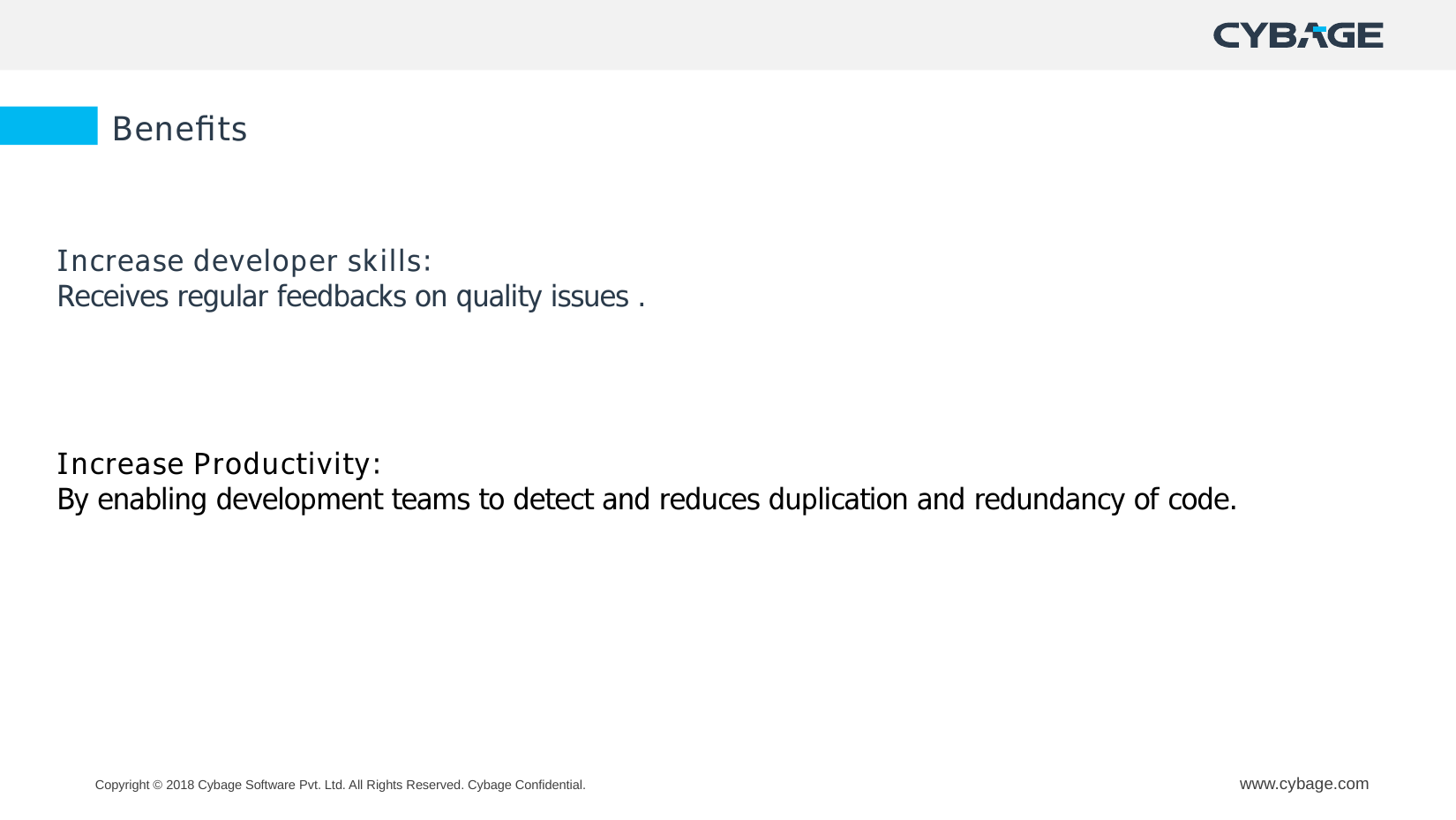

Benefits

Increase developer skills:
Receives regular feedbacks on quality issues .

Increase Productivity:
By enabling development teams to detect and reduces duplication and redundancy of code.